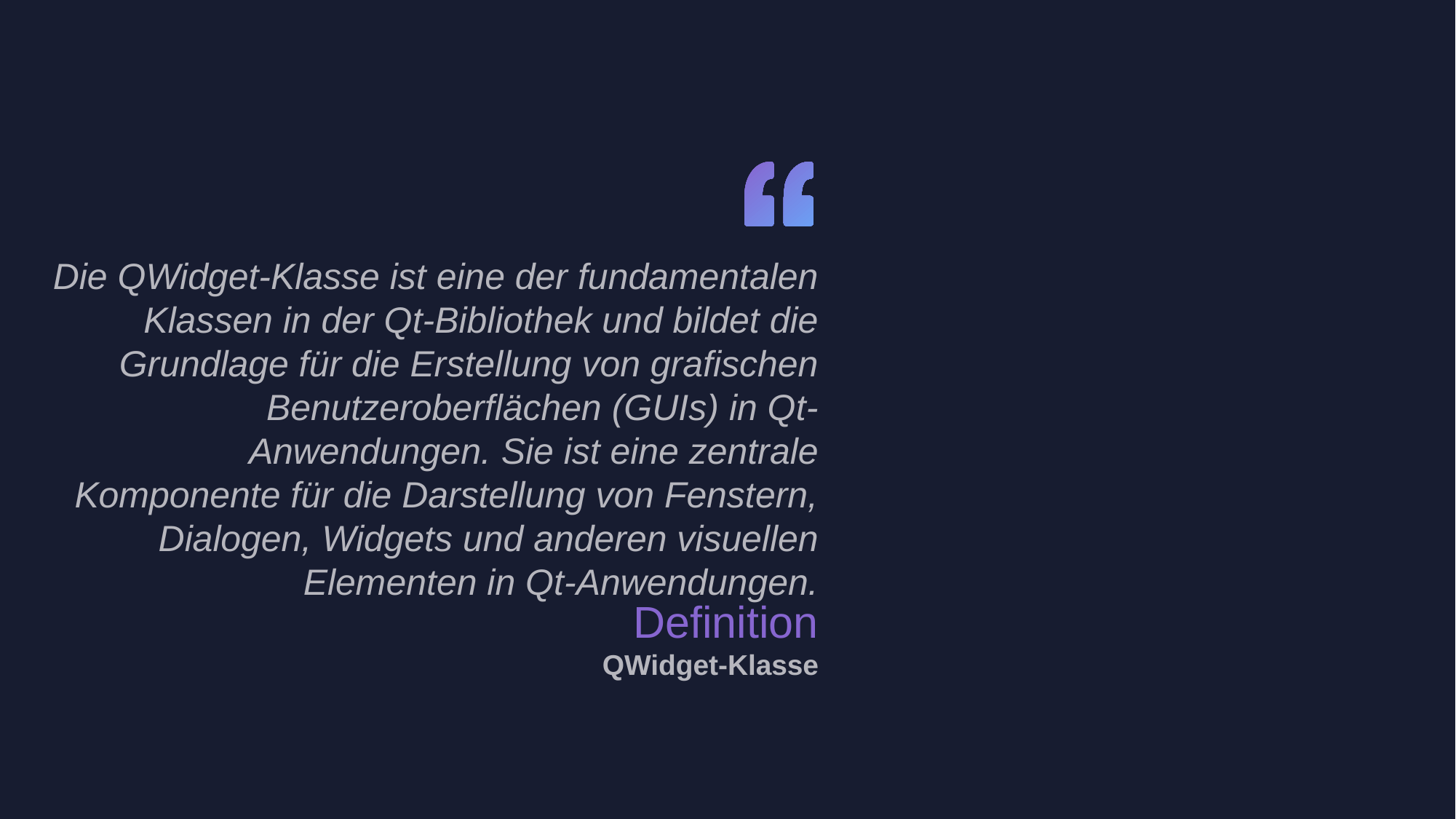

Die QWidget-Klasse ist eine der fundamentalen Klassen in der Qt-Bibliothek und bildet die Grundlage für die Erstellung von grafischen Benutzeroberflächen (GUIs) in Qt-Anwendungen. Sie ist eine zentrale Komponente für die Darstellung von Fenstern, Dialogen, Widgets und anderen visuellen Elementen in Qt-Anwendungen.
Definition
QWidget-Klasse